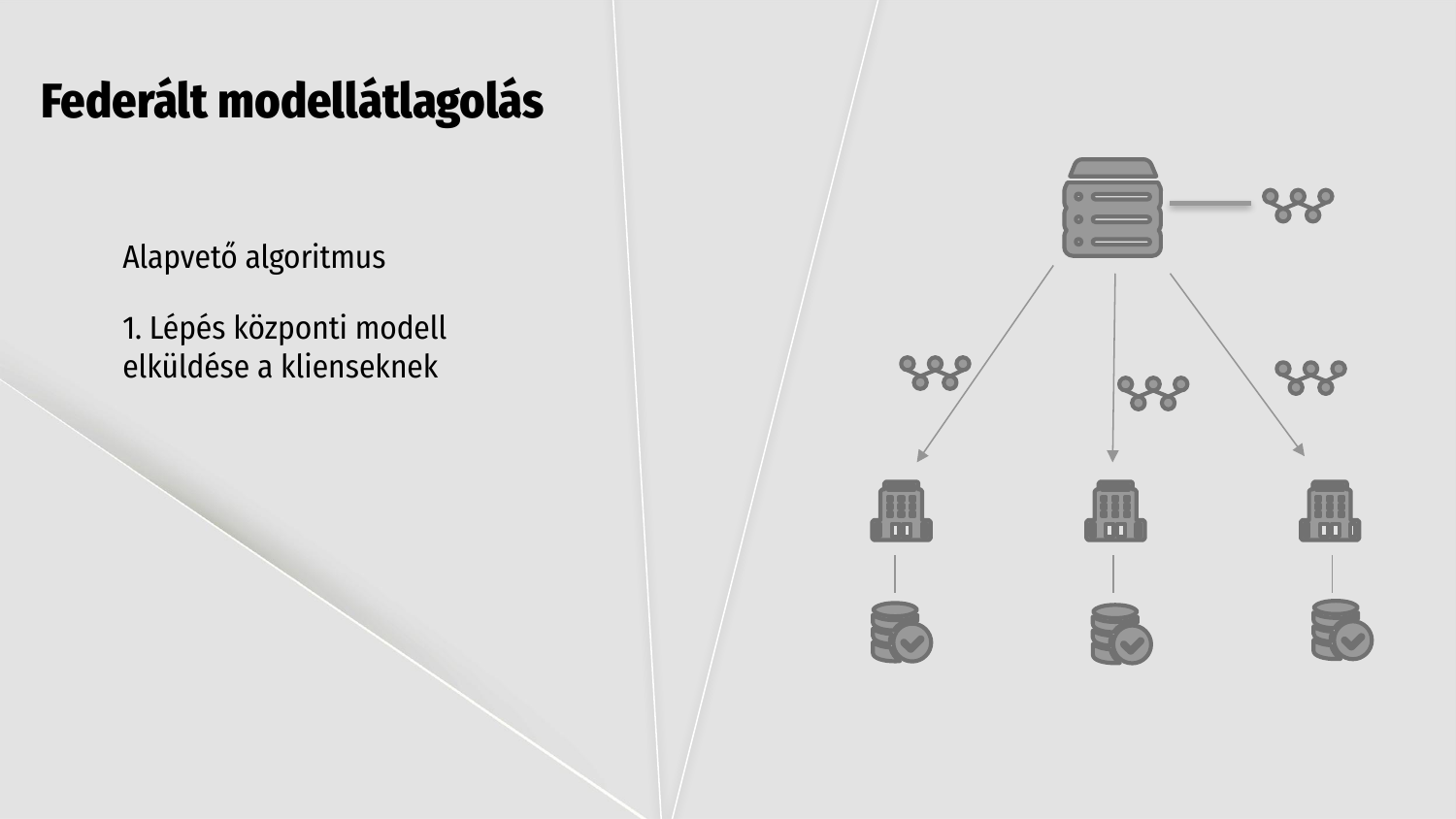

# Federált modellátlagolás

Alapvető algoritmus
1. Lépés központi modell elküldése a klienseknek